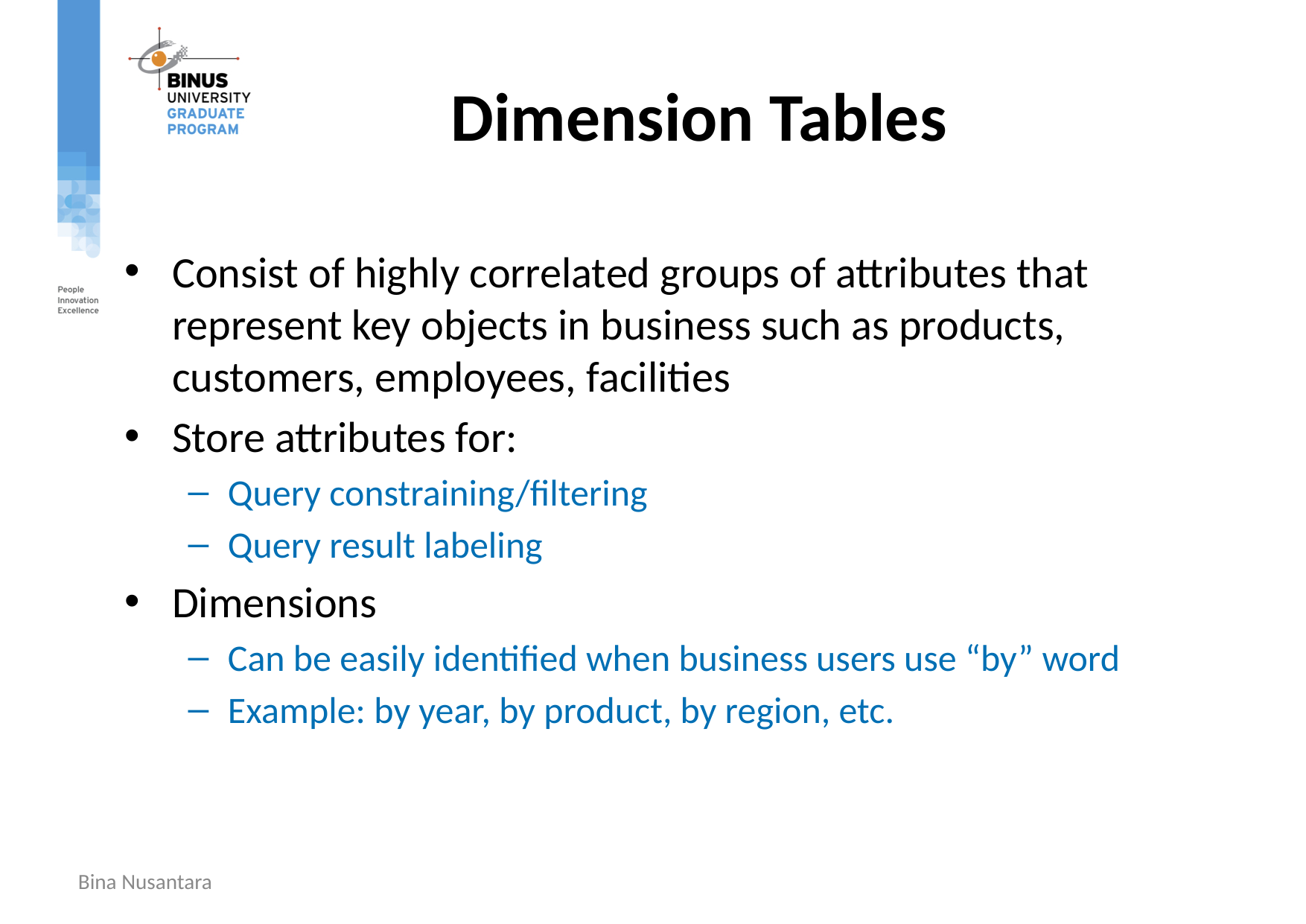

# Dimension Tables
Consist of highly correlated groups of attributes that represent key objects in business such as products, customers, employees, facilities
Store attributes for:
Query constraining/filtering
Query result labeling
Dimensions
Can be easily identified when business users use “by” word
Example: by year, by product, by region, etc.
Bina Nusantara